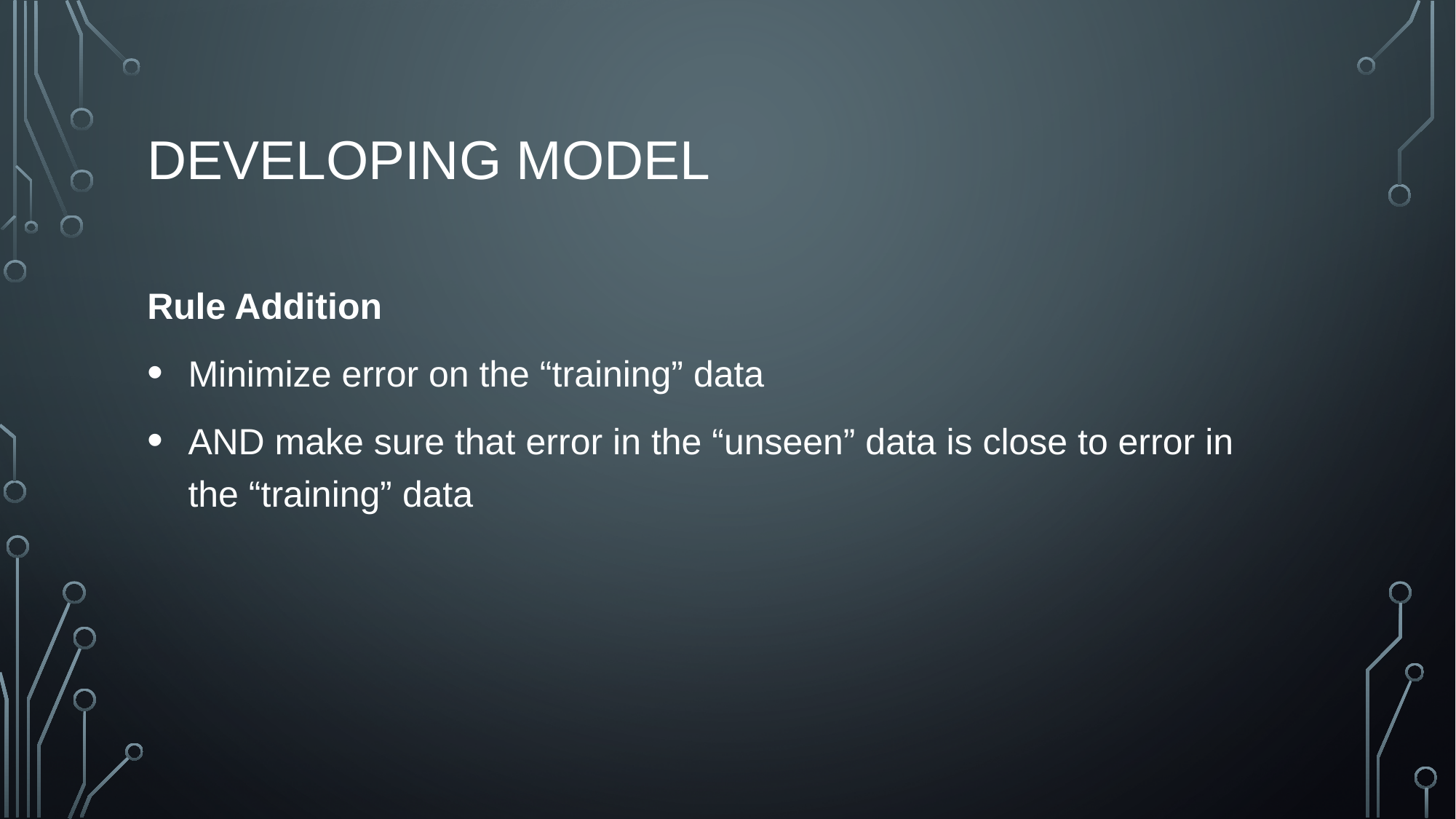

# Developing Model
Rule Addition
Minimize error on the “training” data
AND make sure that error in the “unseen” data is close to error in the “training” data